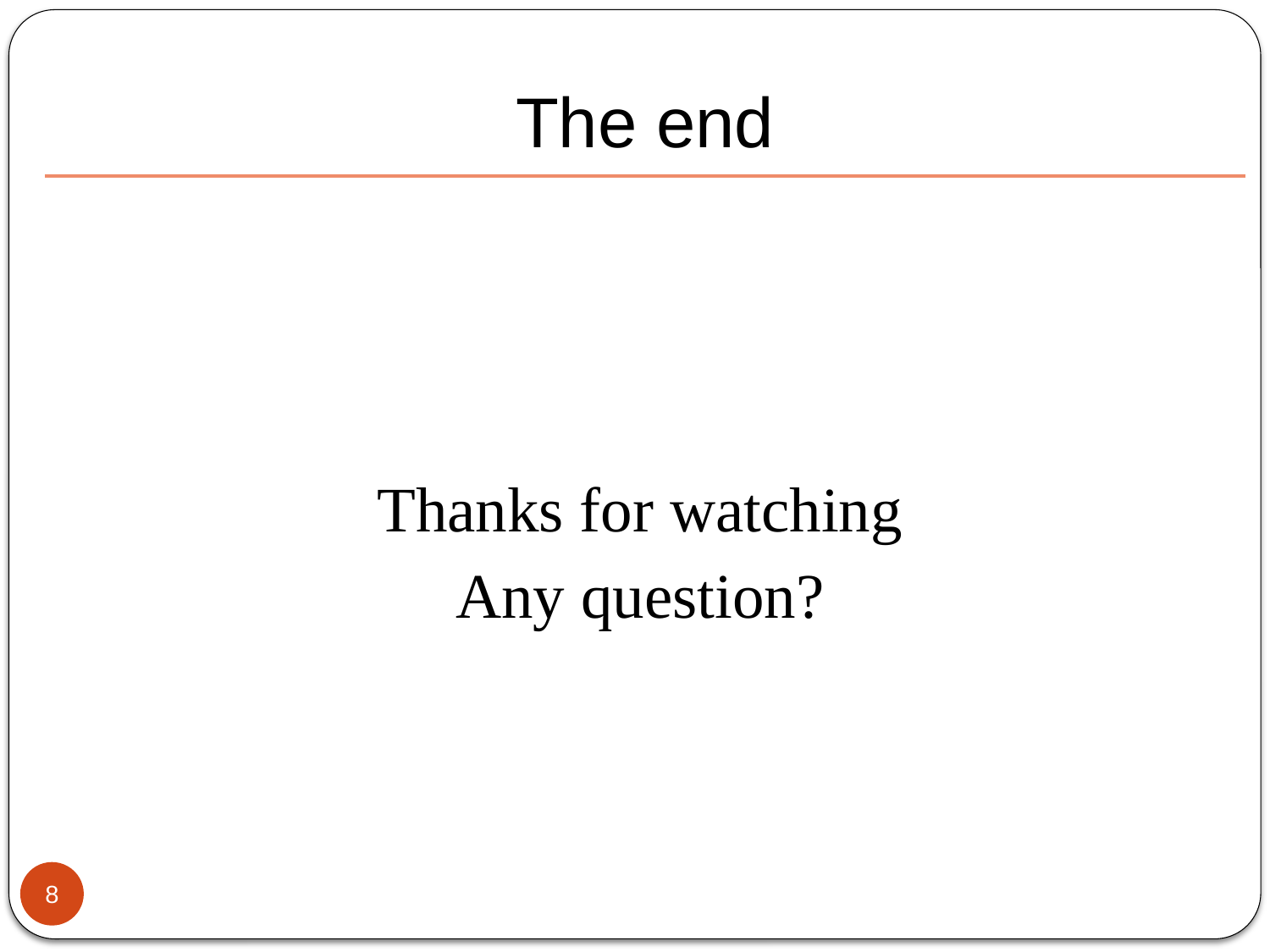

# The end

Thanks for watching
Any question?
8